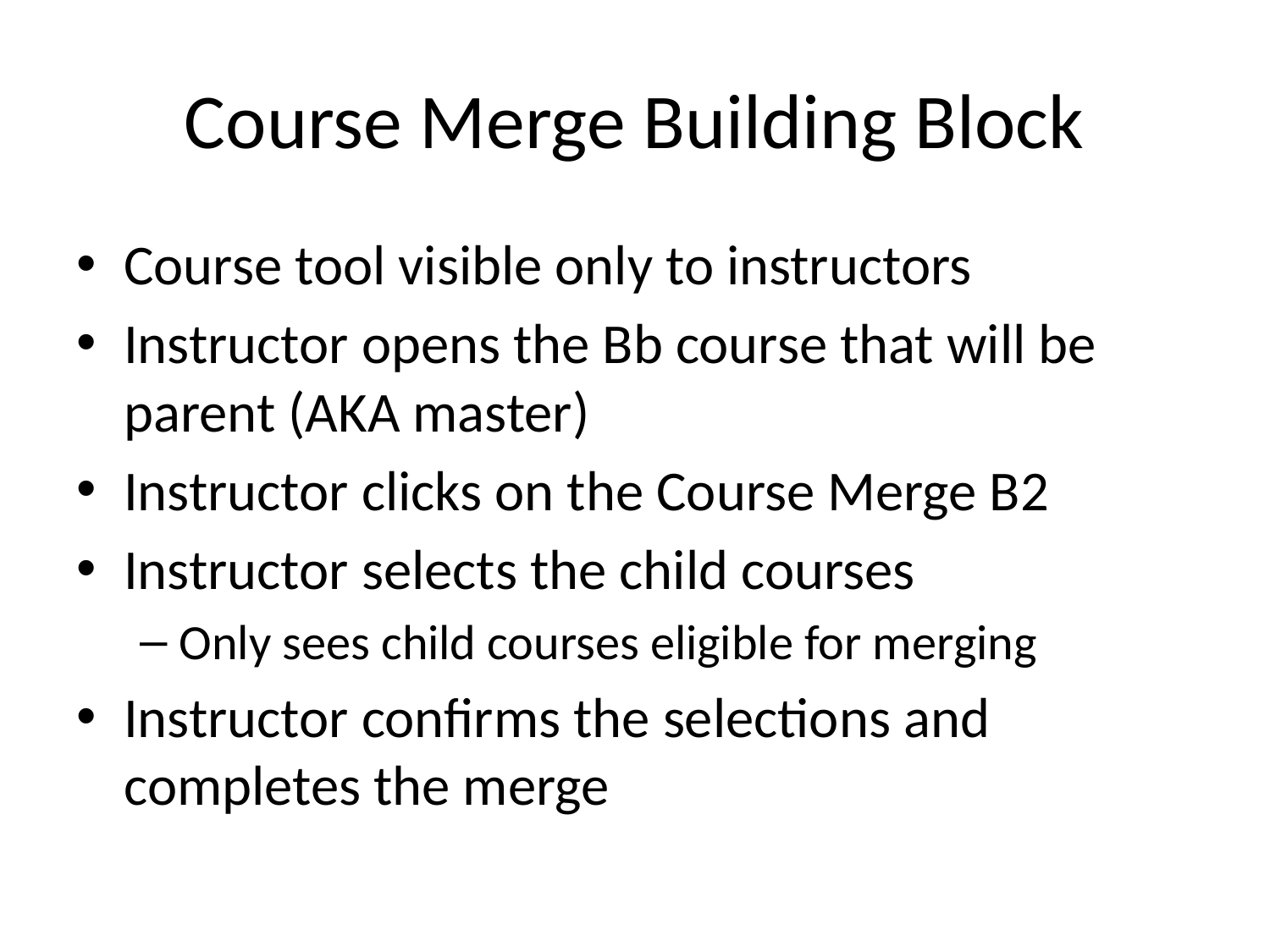

# Course Merge Building Block
Course tool visible only to instructors
Instructor opens the Bb course that will be parent (AKA master)
Instructor clicks on the Course Merge B2
Instructor selects the child courses
Only sees child courses eligible for merging
Instructor confirms the selections and completes the merge